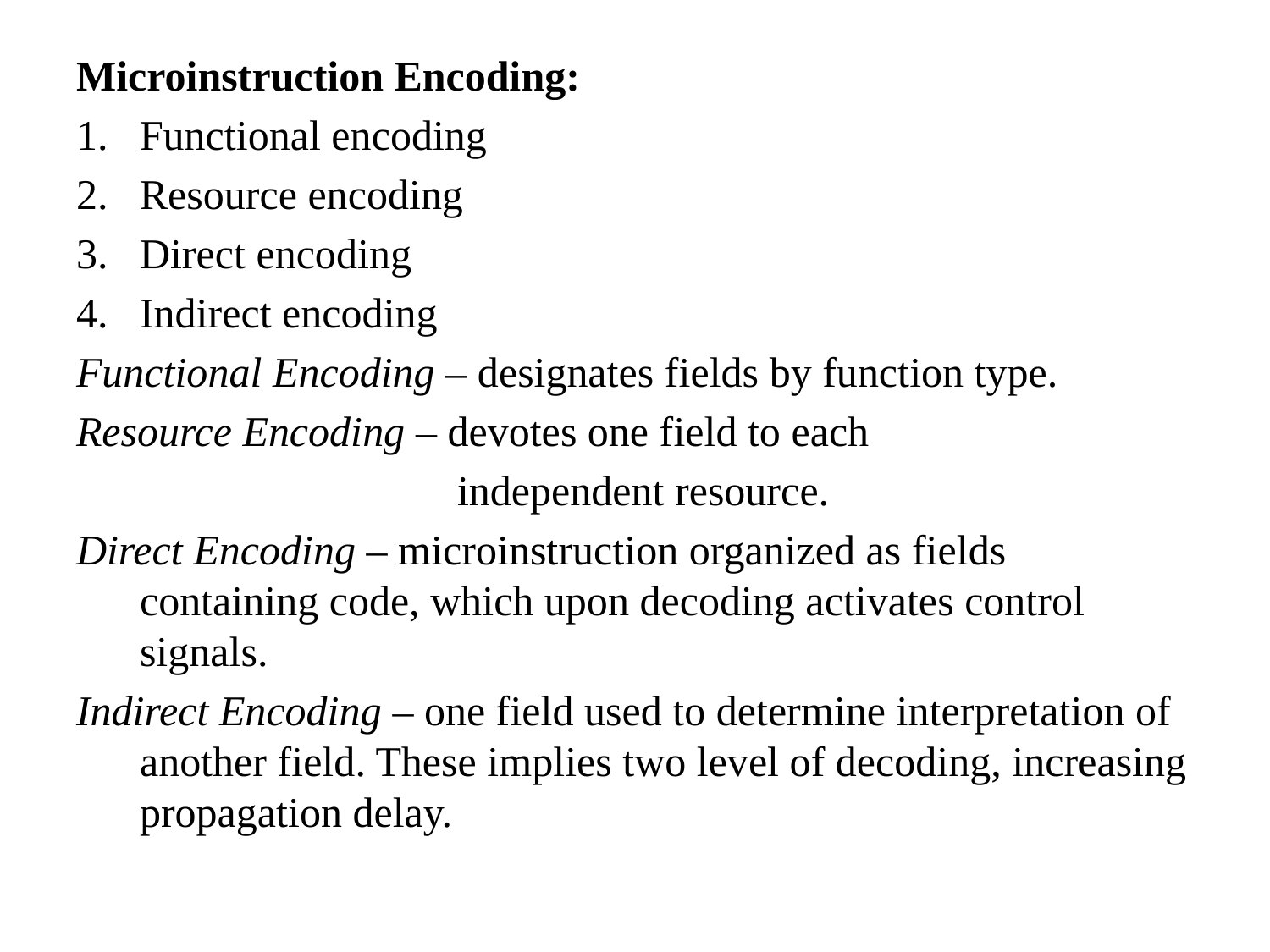

Microinstruction Encoding:
Functional encoding
Resource encoding
Direct encoding
Indirect encoding
Functional Encoding – designates fields by function type.
Resource Encoding – devotes one field to each
                                    independent resource.
Direct Encoding – microinstruction organized as fields containing code, which upon decoding activates control signals.
Indirect Encoding – one field used to determine interpretation of another field. These implies two level of decoding, increasing propagation delay.